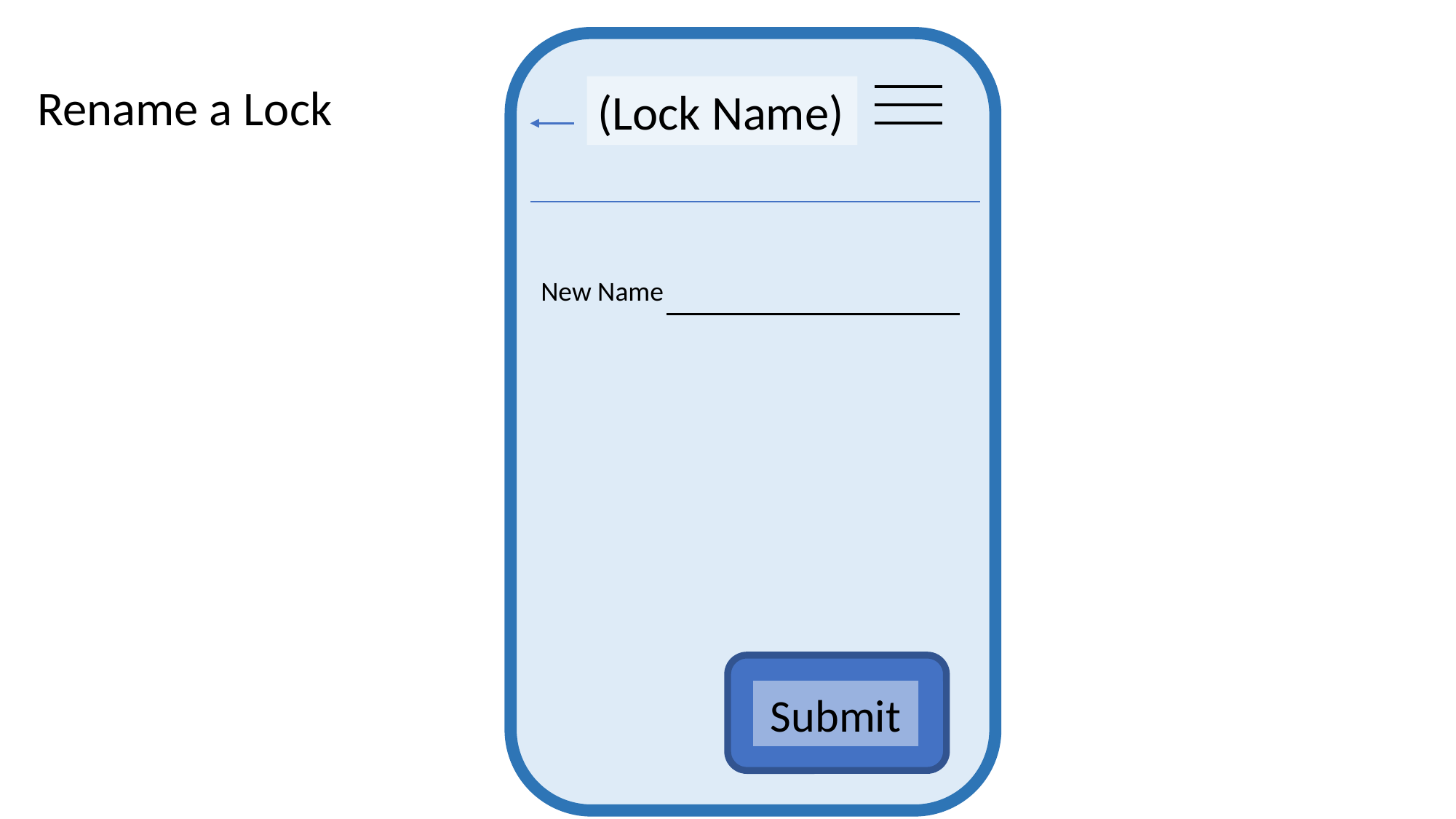

Rename a Lock
(Lock Name)

New Name

Submit